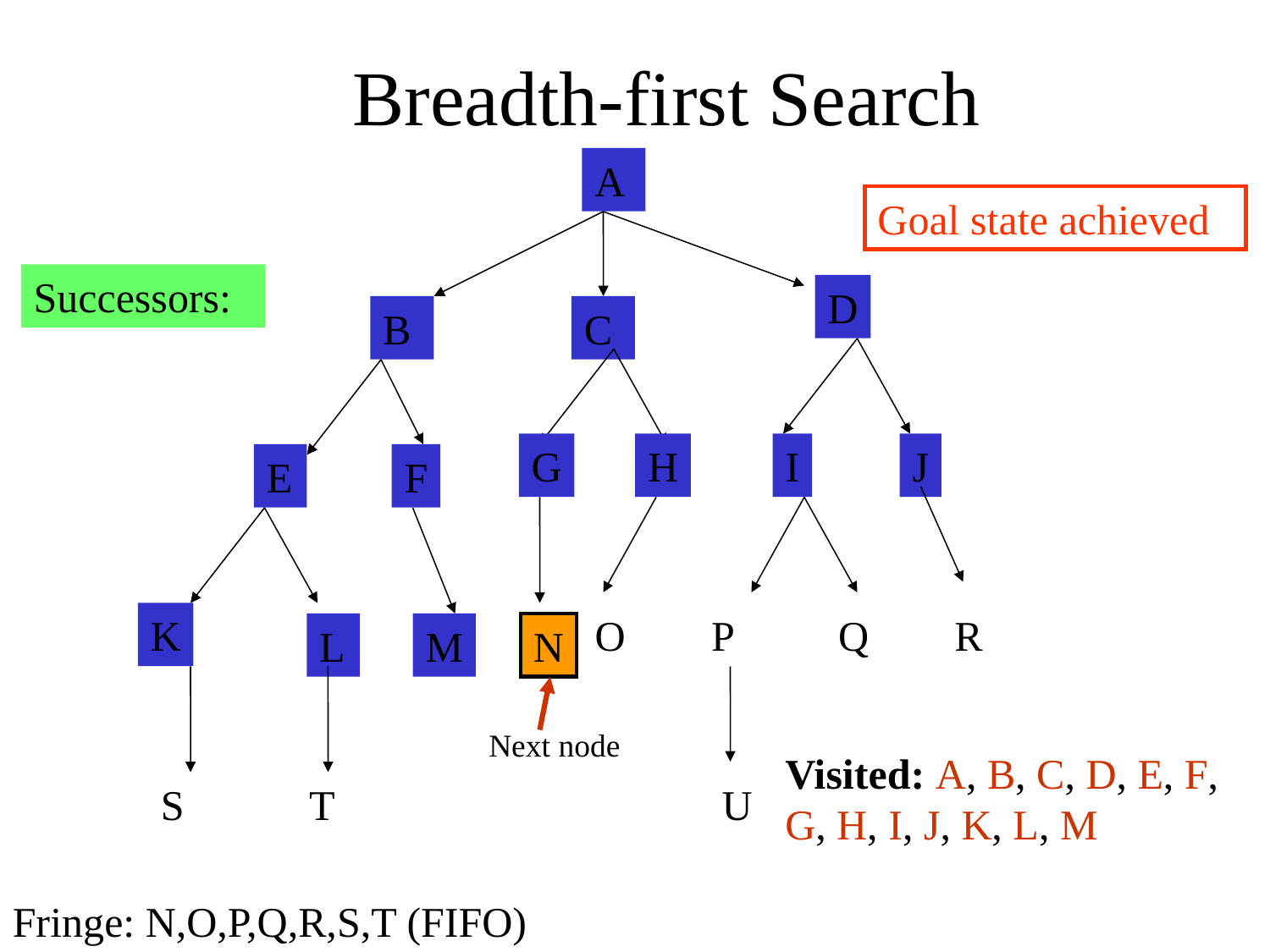

Breadth-first Search
A
Goal state achieved

Successors:
D
B
C

G
H
I
J
E
F

K
O
P
Q
R
L
M
N

Next node
Visited: A, B, C, D, E, F, G, H, I, J, K, L, M
S
T
U
Fringe: N,O,P,Q,R,S,T (FIFO)